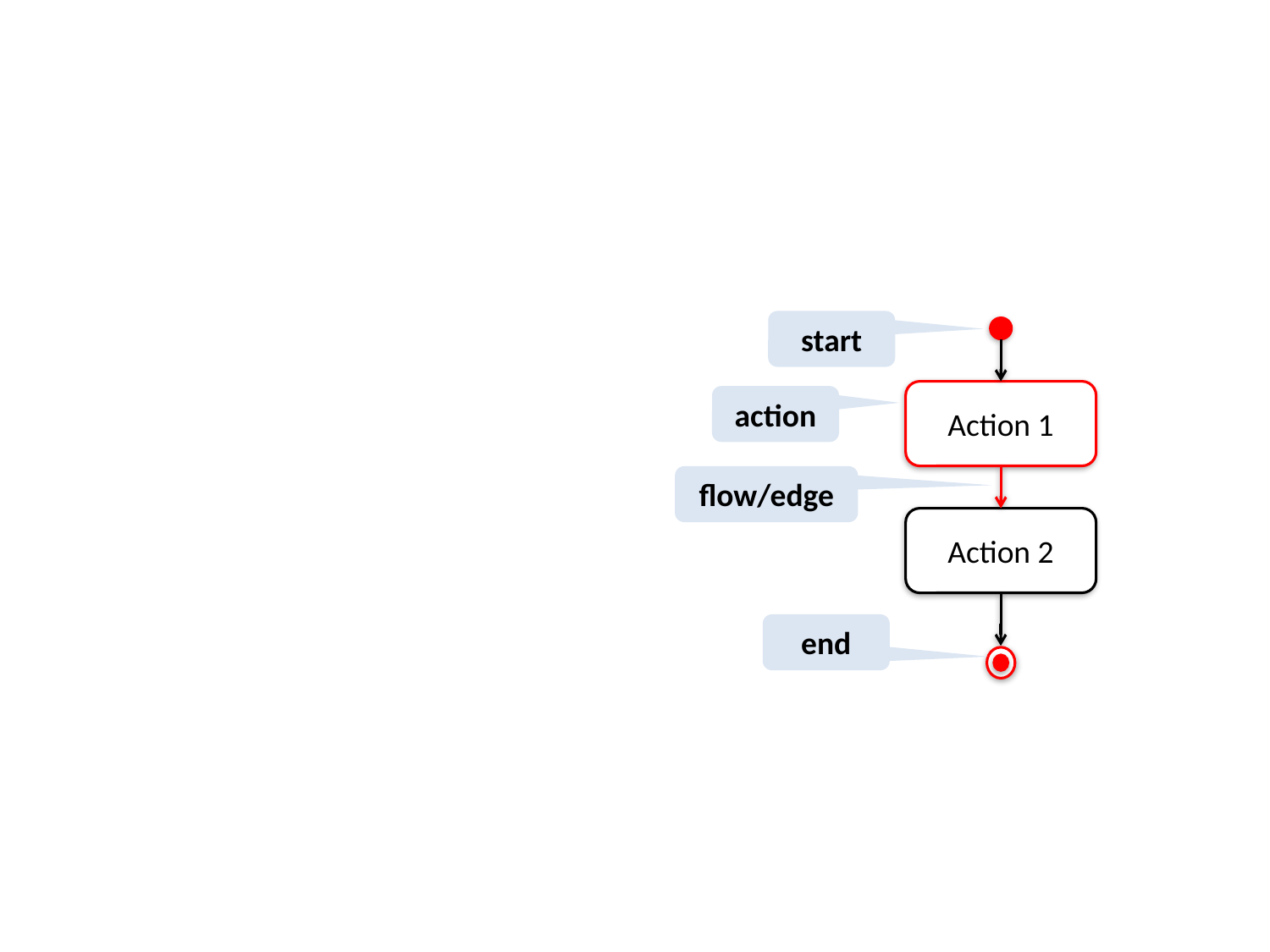

start

Action 1
action
flow/edge
Action 2
end